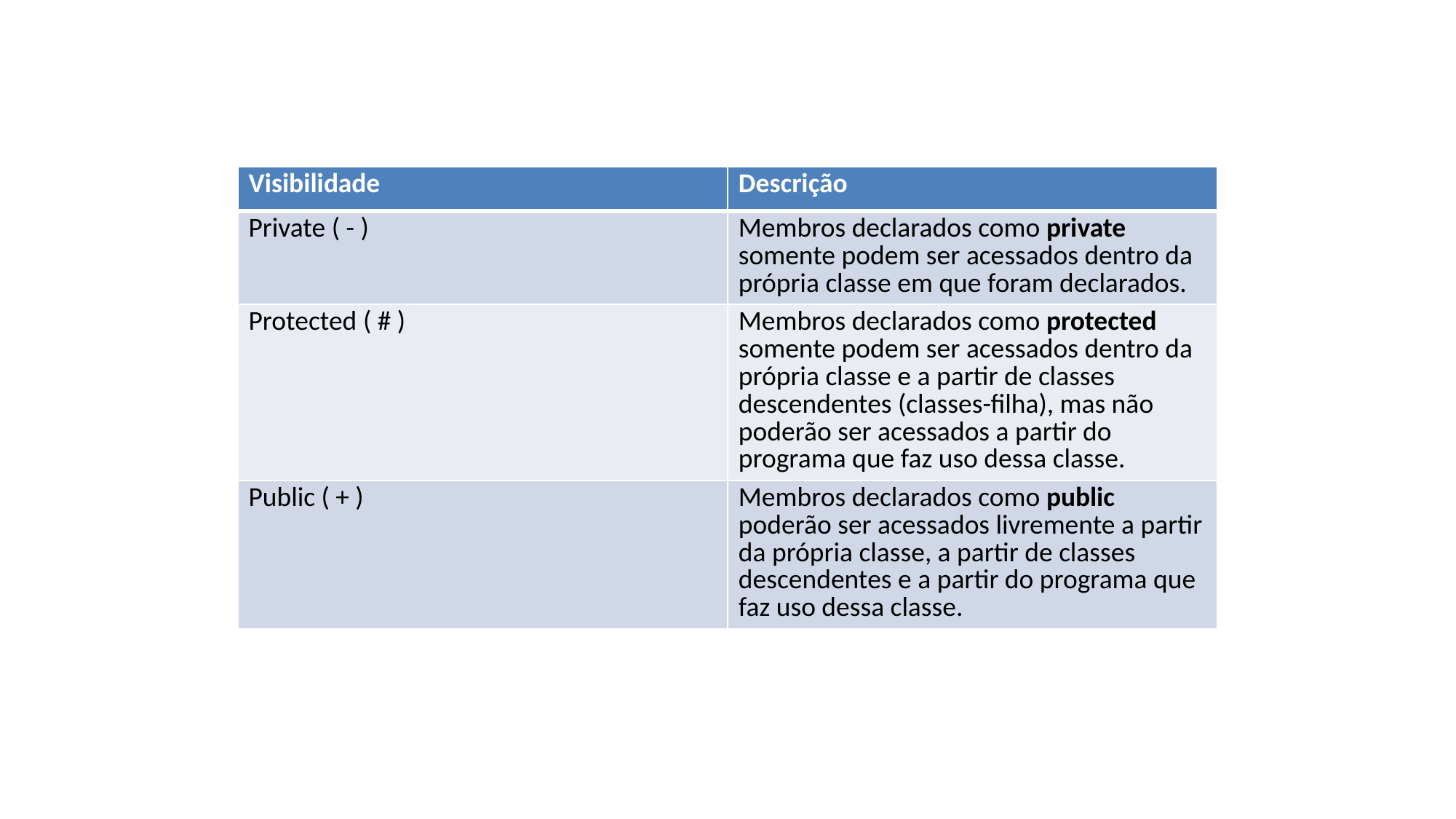

| Visibilidade | Descrição |
| --- | --- |
| Private ( - ) | Membros declarados como private somente podem ser acessados dentro da própria classe em que foram declarados. |
| Protected ( # ) | Membros declarados como protected somente podem ser acessados dentro da própria classe e a partir de classes descendentes (classes-filha), mas não poderão ser acessados a partir do programa que faz uso dessa classe. |
| Public ( + ) | Membros declarados como public poderão ser acessados livremente a partir da própria classe, a partir de classes descendentes e a partir do programa que faz uso dessa classe. |